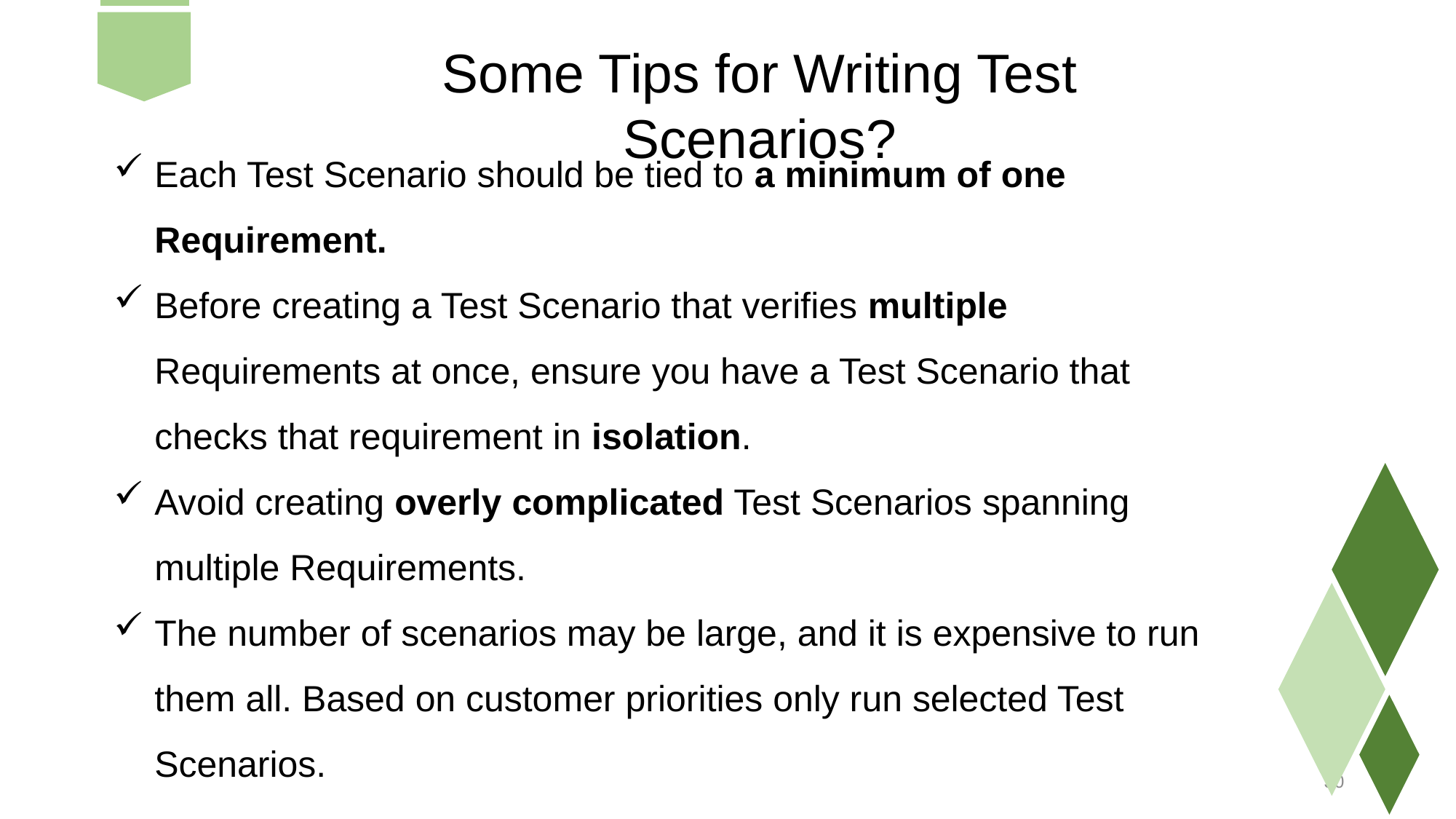

Some Tips for Writing Test Scenarios?
Each Test Scenario should be tied to a minimum of one Requirement.
Before creating a Test Scenario that verifies multiple Requirements at once, ensure you have a Test Scenario that checks that requirement in isolation.
Avoid creating overly complicated Test Scenarios spanning multiple Requirements.
The number of scenarios may be large, and it is expensive to run them all. Based on customer priorities only run selected Test Scenarios.

30